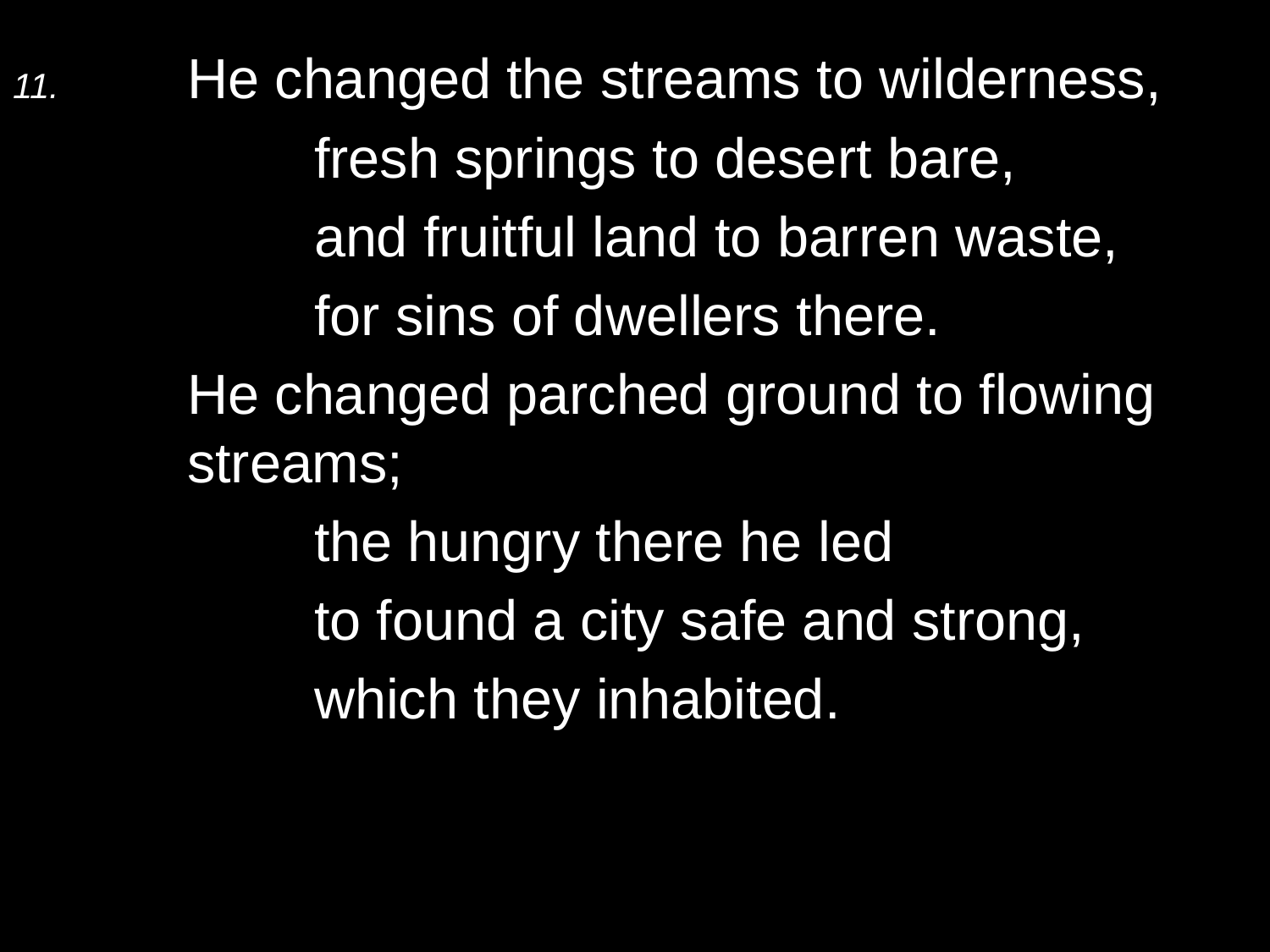

11.	He changed the streams to wilderness,
		fresh springs to desert bare,
		and fruitful land to barren waste,
		for sins of dwellers there.
	He changed parched ground to flowing 	streams;
		the hungry there he led
		to found a city safe and strong,
		which they inhabited.